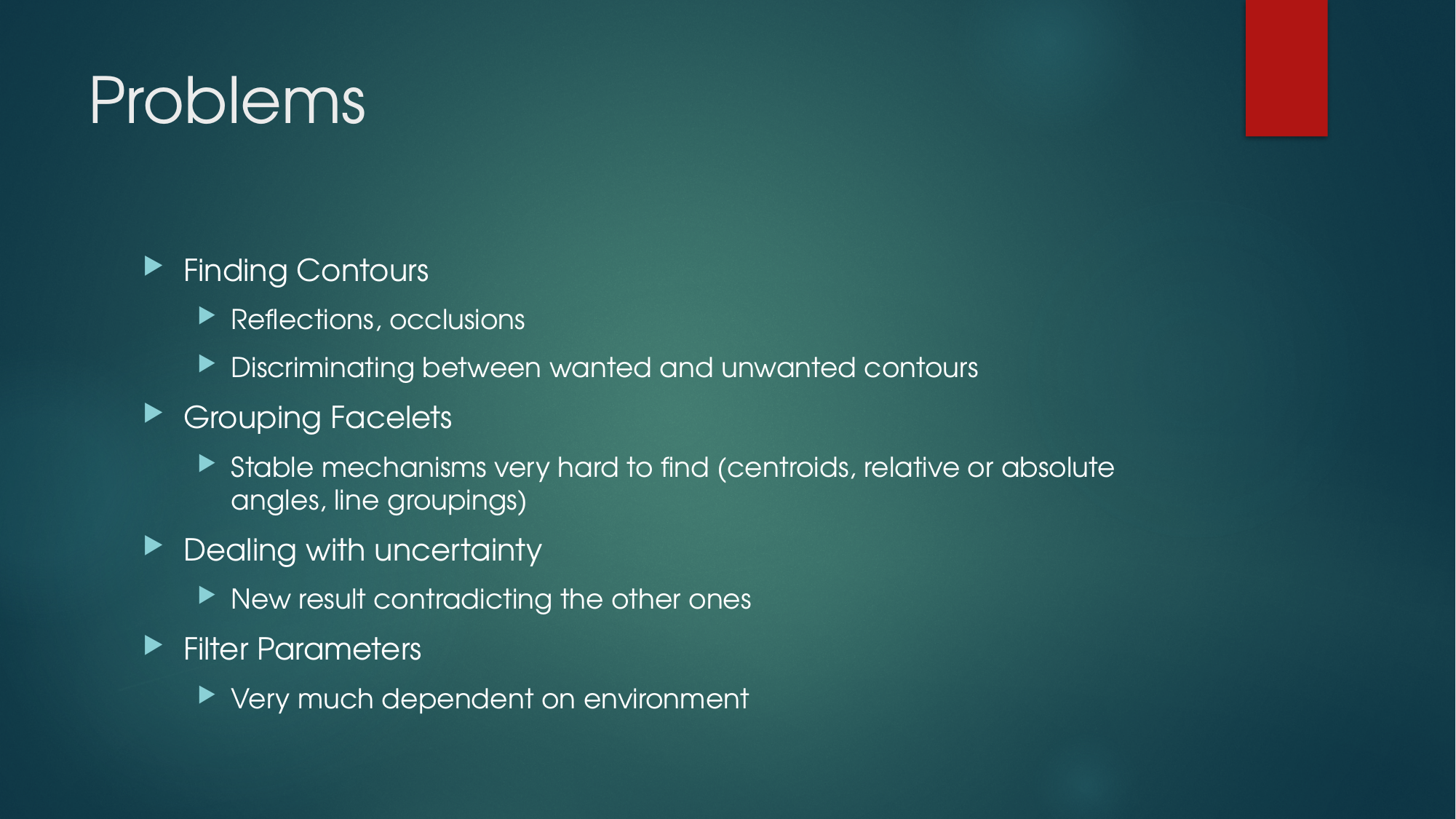

# Problems
Finding Contours
Reflections, occlusions
Discriminating between wanted and unwanted contours
Grouping Facelets
Stable mechanisms very hard to find (centroids, relative or absolute angles, line groupings)
Dealing with uncertainty
New result contradicting the other ones
Filter Parameters
Very much dependent on environment